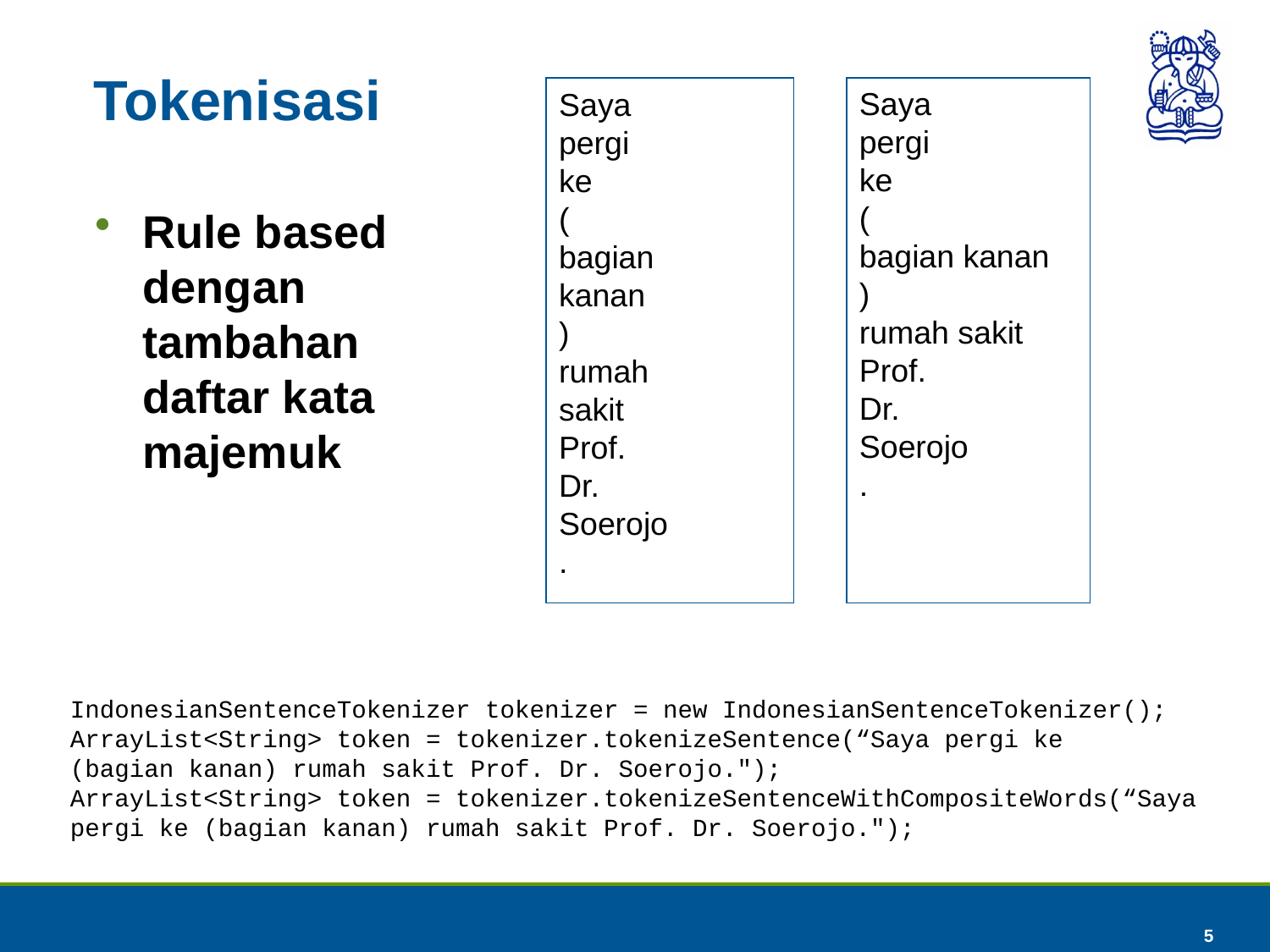

# Tokenisasi
Saya
pergi
ke
(
bagian kanan
)
rumah sakit
Prof.
Dr.
Soerojo
.
Saya
pergi
ke
(
bagian
kanan
)
rumah
sakit
Prof.
Dr.
Soerojo
.
Rule based dengan tambahan daftar kata majemuk
IndonesianSentenceTokenizer tokenizer = new IndonesianSentenceTokenizer();
ArrayList<String> token = tokenizer.tokenizeSentence(“Saya pergi ke
(bagian kanan) rumah sakit Prof. Dr. Soerojo.");
ArrayList<String> token = tokenizer.tokenizeSentenceWithCompositeWords(“Saya
pergi ke (bagian kanan) rumah sakit Prof. Dr. Soerojo.");